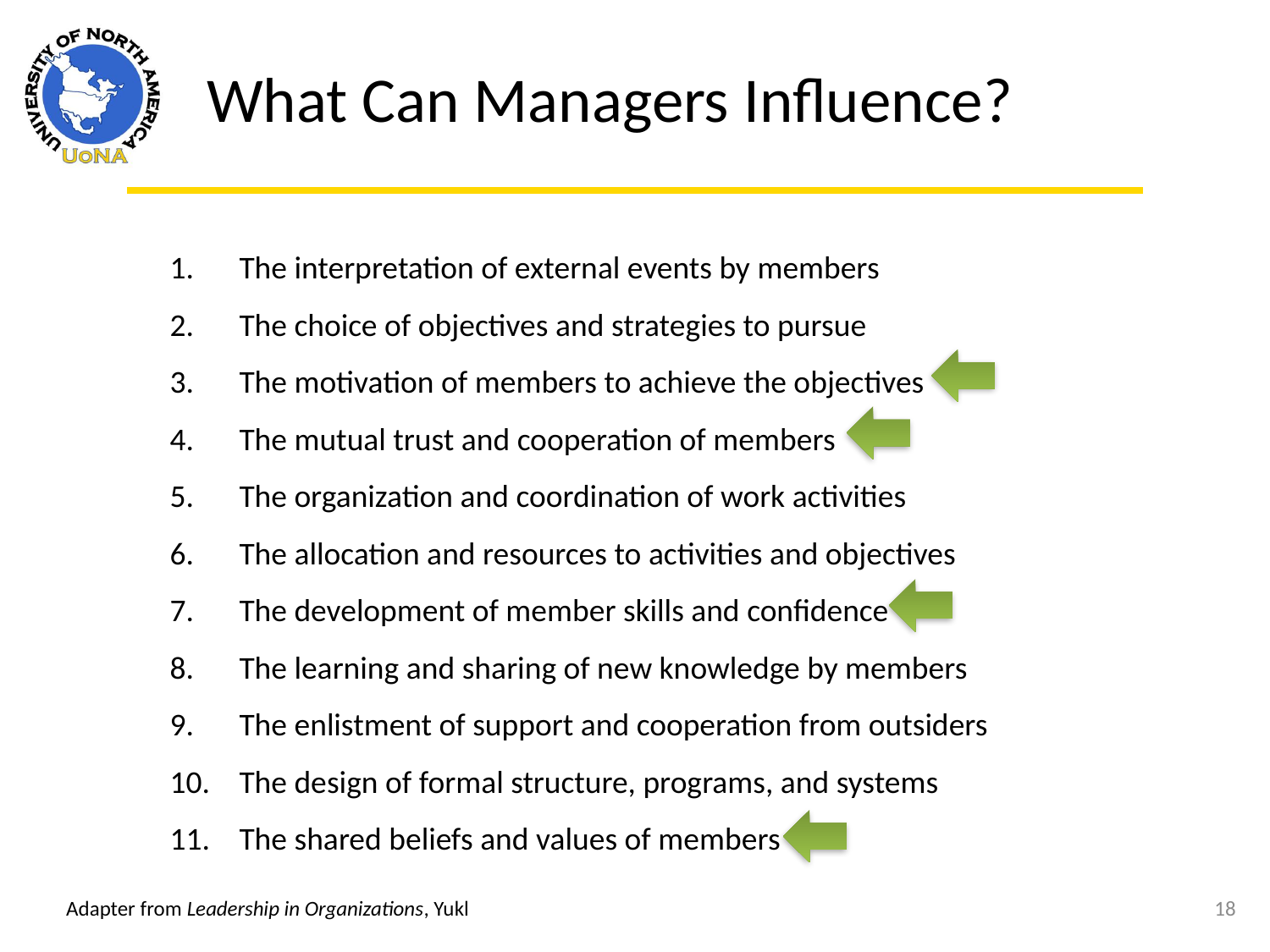

What Can Managers Influence?
   The interpretation of external events by members
   The choice of objectives and strategies to pursue
   The motivation of members to achieve the objectives
   The mutual trust and cooperation of members
   The organization and coordination of work activities
   The allocation and resources to activities and objectives
   The development of member skills and confidence
   The learning and sharing of new knowledge by members
   The enlistment of support and cooperation from outsiders
   The design of formal structure, programs, and systems
   The shared beliefs and values of members

18
Adapter from Leadership in Organizations, Yukl